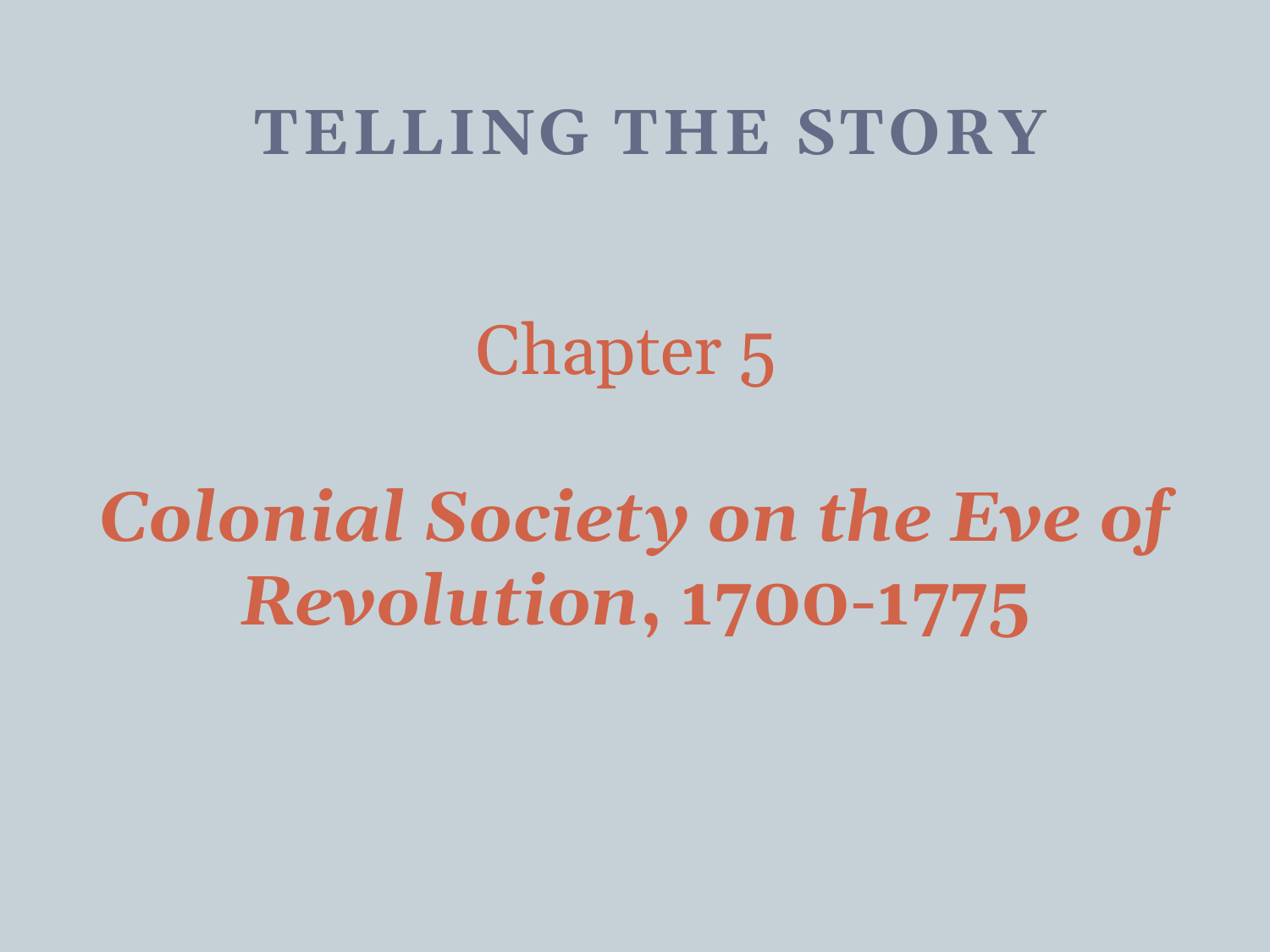

Telling the Story
# Chapter 5 Colonial Society on the Eve of Revolution, 1700-1775